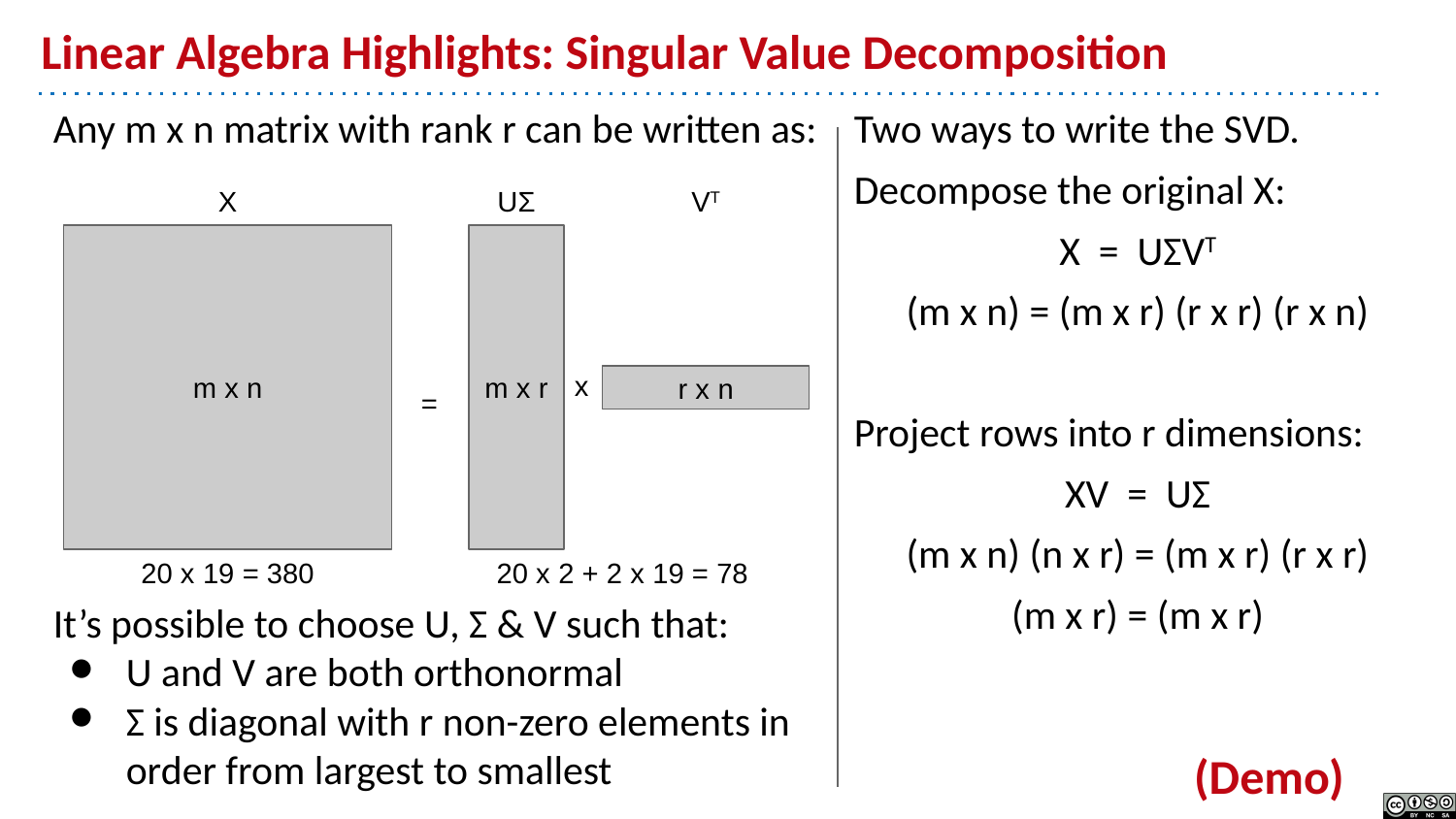

# Linear Algebra Highlights: Singular Value Decomposition
Any m x n matrix with rank r can be written as:
Two ways to write the SVD.
Decompose the original X:
X  =  UΣVT
(m x n) = (m x r) (r x r) (r x n)

Project rows into r dimensions:
XV  =  UΣ
(m x n) (n x r) = (m x r) (r x r)
(m x r) = (m x r)
X
UΣ
VT
m x n
m x r
x
r x n
=
20 x 19 = 380
20 x 2 + 2 x 19 = 78
It’s possible to choose U, Σ & V such that:
U and V are both orthonormal
Σ is diagonal with r non-zero elements in order from largest to smallest
(Demo)